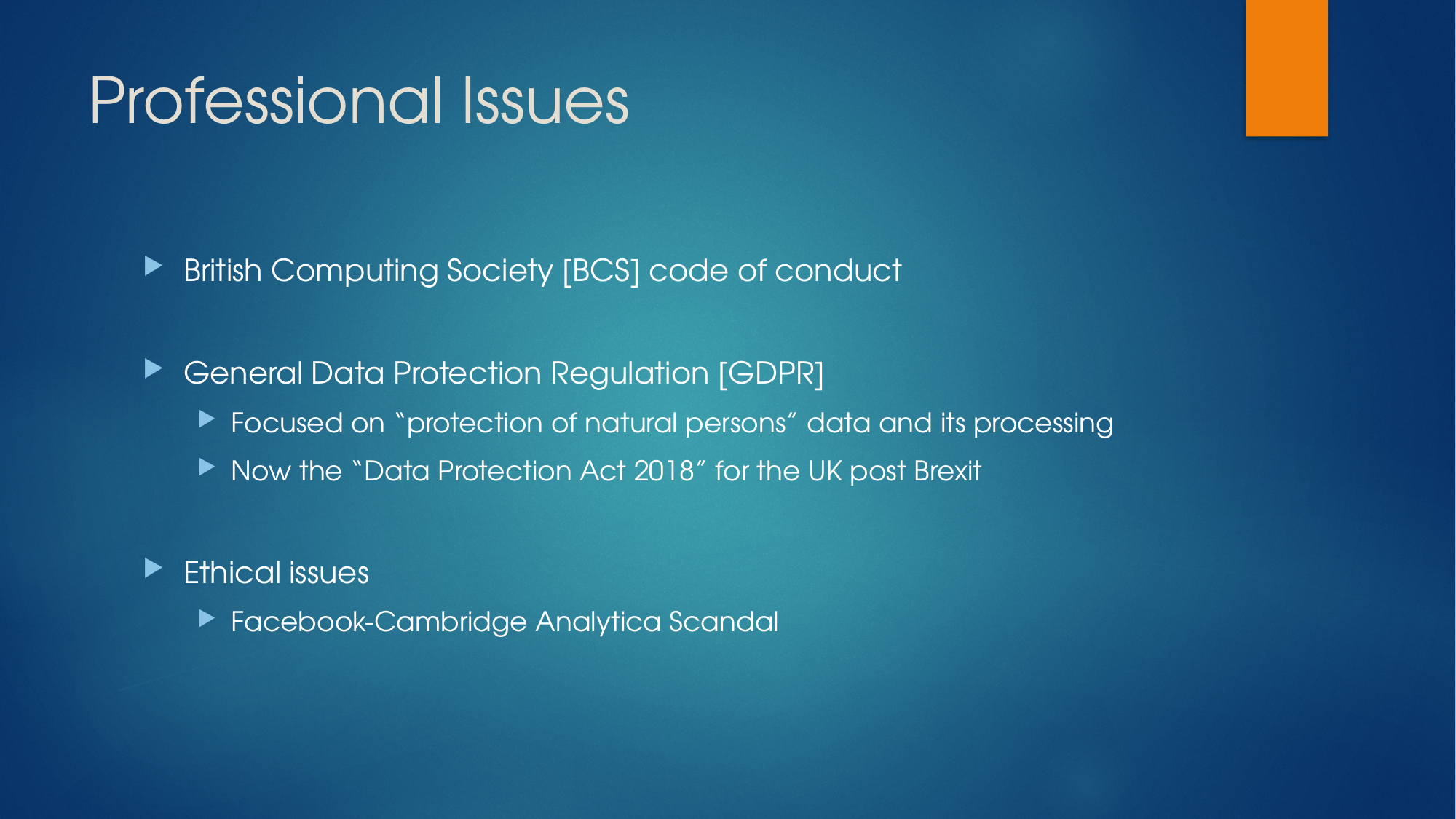

# Professional Issues
British Computing Society [BCS] code of conduct

General Data Protection Regulation [GDPR]
Focused on “protection of natural persons” data and its processing
Now the “Data Protection Act 2018” for the UK post Brexit

Ethical issues
Facebook-Cambridge Analytica Scandal